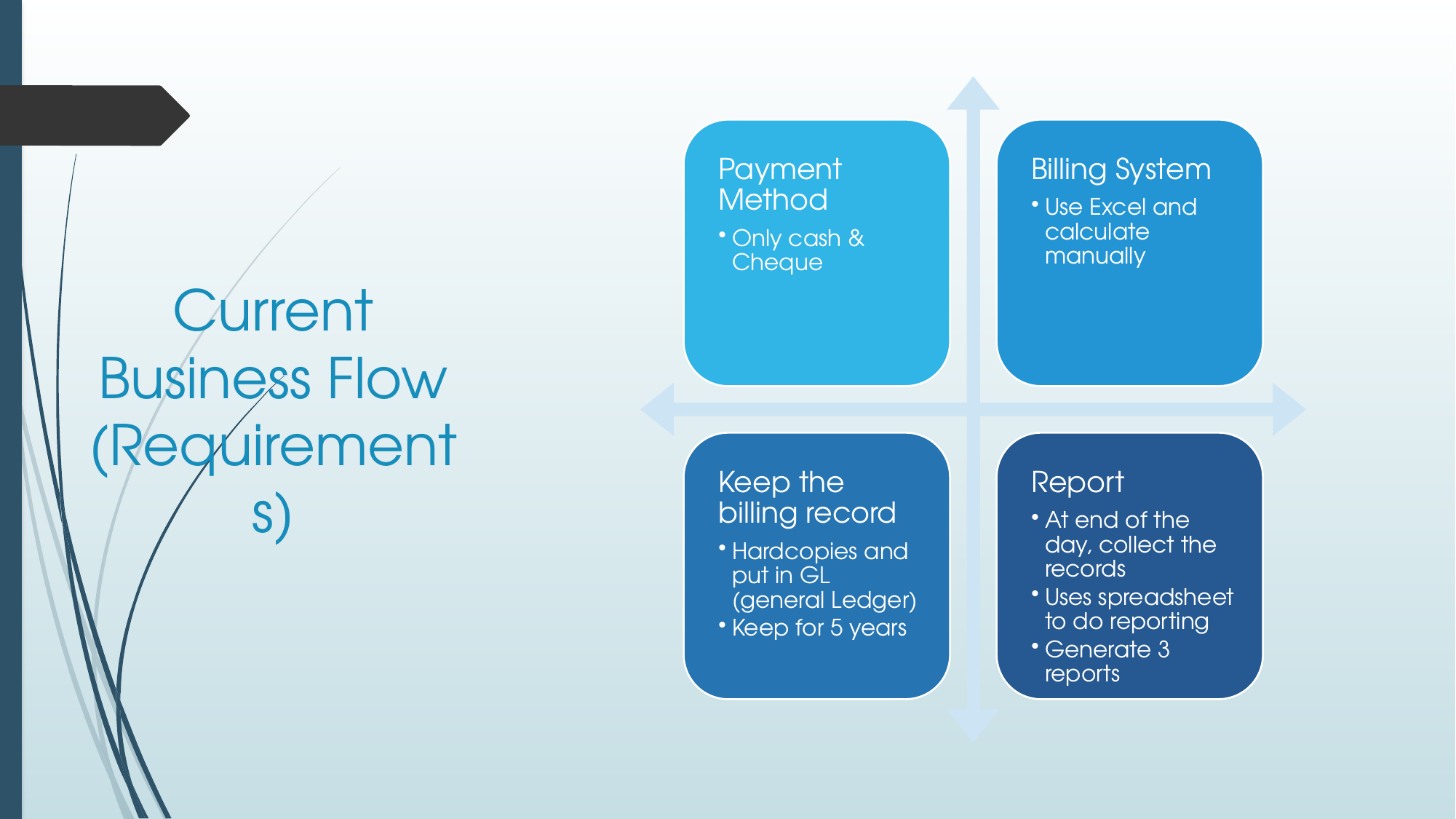

# Current Business Flow (Requirements)
Payment Method
Only cash & Cheque
Billing System
Use Excel and calculate manually
Keep the billing record
Hardcopies and put in GL (general Ledger)
Keep for 5 years
Report
At end of the day, collect the records
Uses spreadsheet to do reporting
Generate 3 reports
18